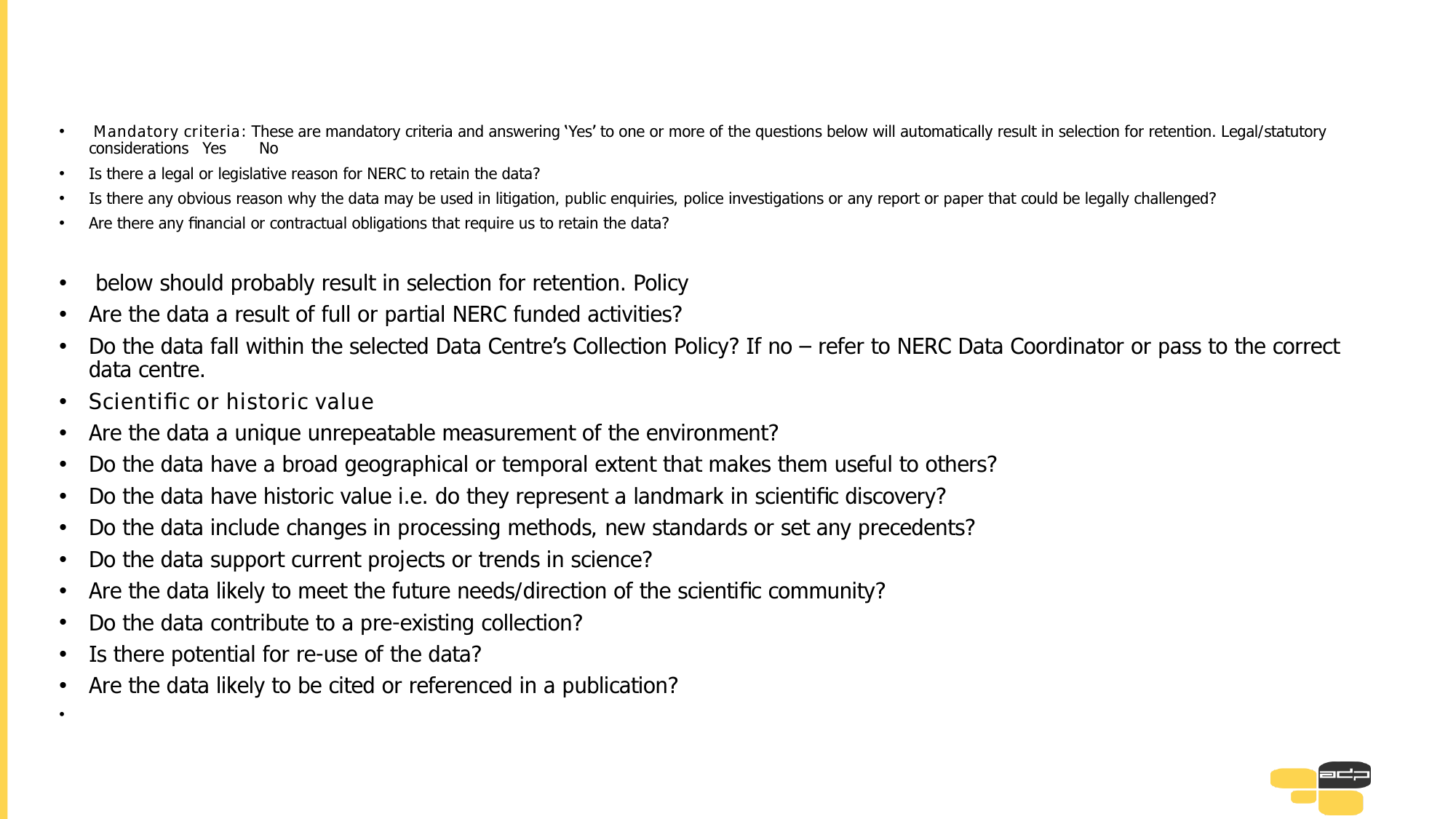

#

 Mandatory criteria: These are mandatory criteria and answering ‘Yes’ to one or more of the questions below will automatically result in selection for retention. Legal/statutory considerations 	Yes 	No
Is there a legal or legislative reason for NERC to retain the data?
Is there any obvious reason why the data may be used in litigation, public enquiries, police investigations or any report or paper that could be legally challenged?
Are there any financial or contractual obligations that require us to retain the data?

 below should probably result in selection for retention. Policy
Are the data a result of full or partial NERC funded activities?
Do the data fall within the selected Data Centre’s Collection Policy? If no – refer to NERC Data Coordinator or pass to the correct data centre.
Scientific or historic value
Are the data a unique unrepeatable measurement of the environment?
Do the data have a broad geographical or temporal extent that makes them useful to others?
Do the data have historic value i.e. do they represent a landmark in scientific discovery?
Do the data include changes in processing methods, new standards or set any precedents?
Do the data support current projects or trends in science?
Are the data likely to meet the future needs/direction of the scientific community?
Do the data contribute to a pre-existing collection?
Is there potential for re-use of the data?
Are the data likely to be cited or referenced in a publication?